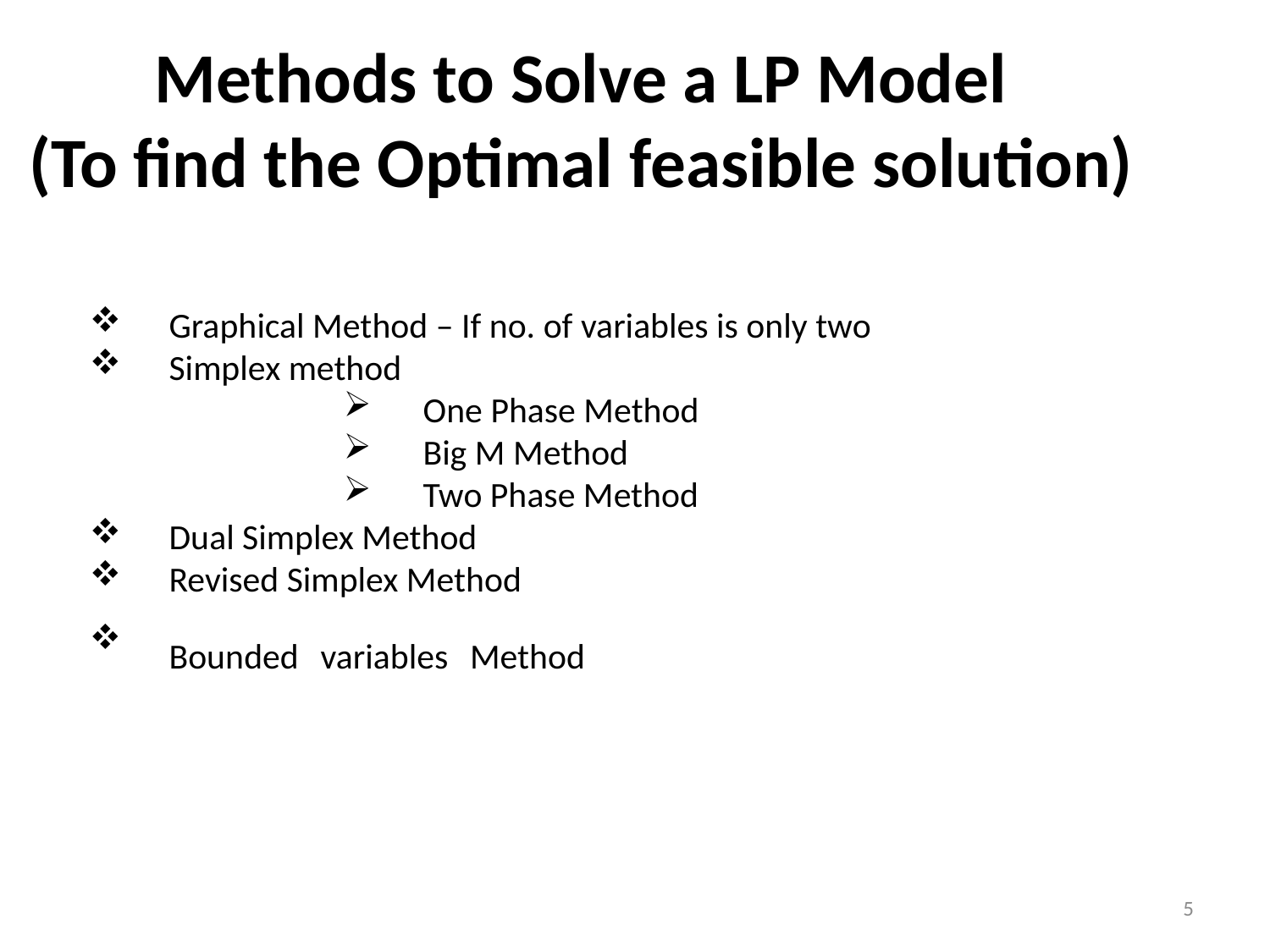

Methods to Solve a LP Model
(To find the Optimal feasible solution)
Graphical Method – If no. of variables is only two
Simplex method
One Phase Method
Big M Method
Two Phase Method
Dual Simplex Method
Revised Simplex Method
Bounded variables Method
5